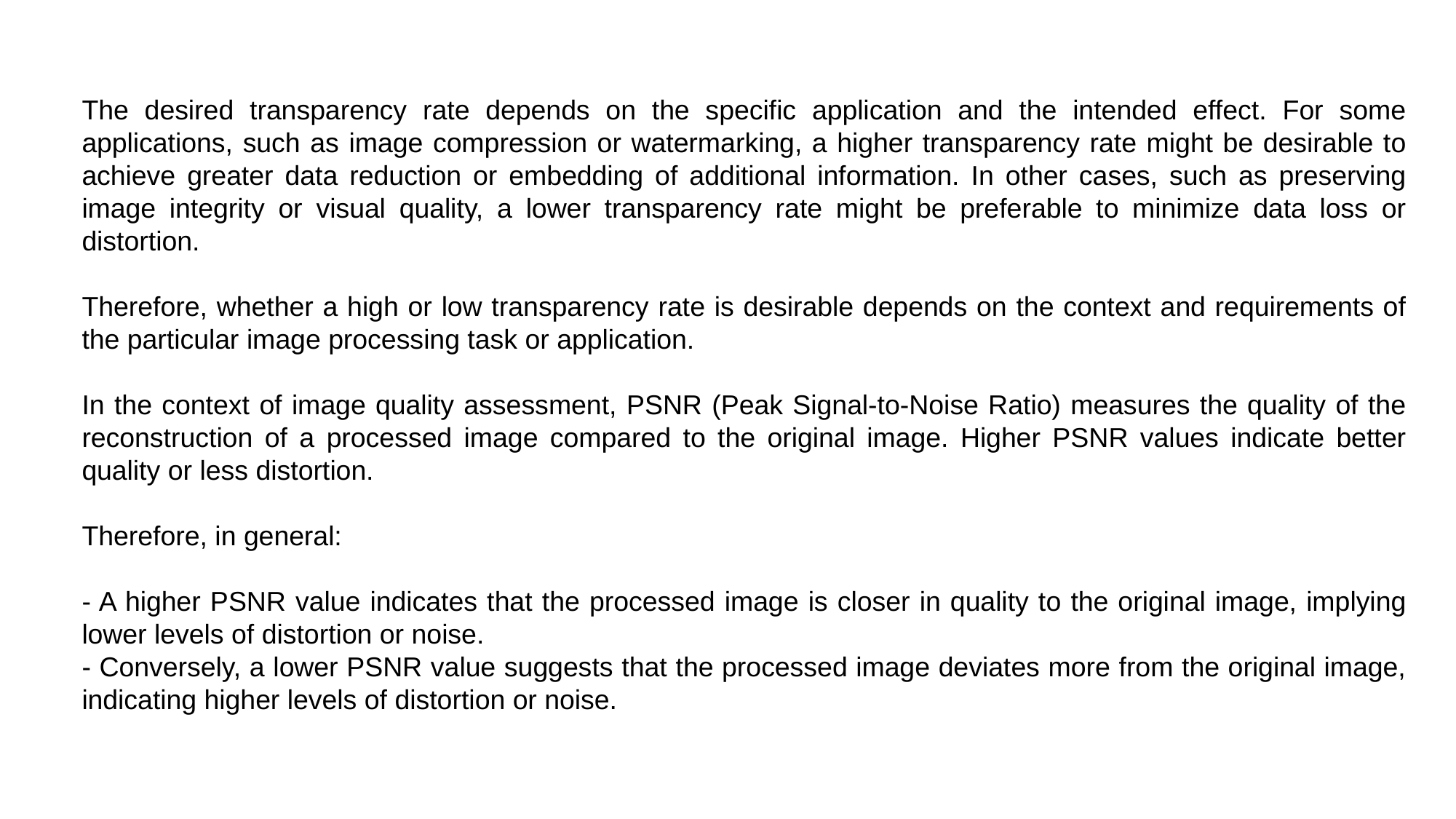

#
The desired transparency rate depends on the specific application and the intended effect. For some applications, such as image compression or watermarking, a higher transparency rate might be desirable to achieve greater data reduction or embedding of additional information. In other cases, such as preserving image integrity or visual quality, a lower transparency rate might be preferable to minimize data loss or distortion.

Therefore, whether a high or low transparency rate is desirable depends on the context and requirements of the particular image processing task or application.

In the context of image quality assessment, PSNR (Peak Signal-to-Noise Ratio) measures the quality of the reconstruction of a processed image compared to the original image. Higher PSNR values indicate better quality or less distortion.

Therefore, in general:

- A higher PSNR value indicates that the processed image is closer in quality to the original image, implying lower levels of distortion or noise.
- Conversely, a lower PSNR value suggests that the processed image deviates more from the original image, indicating higher levels of distortion or noise.